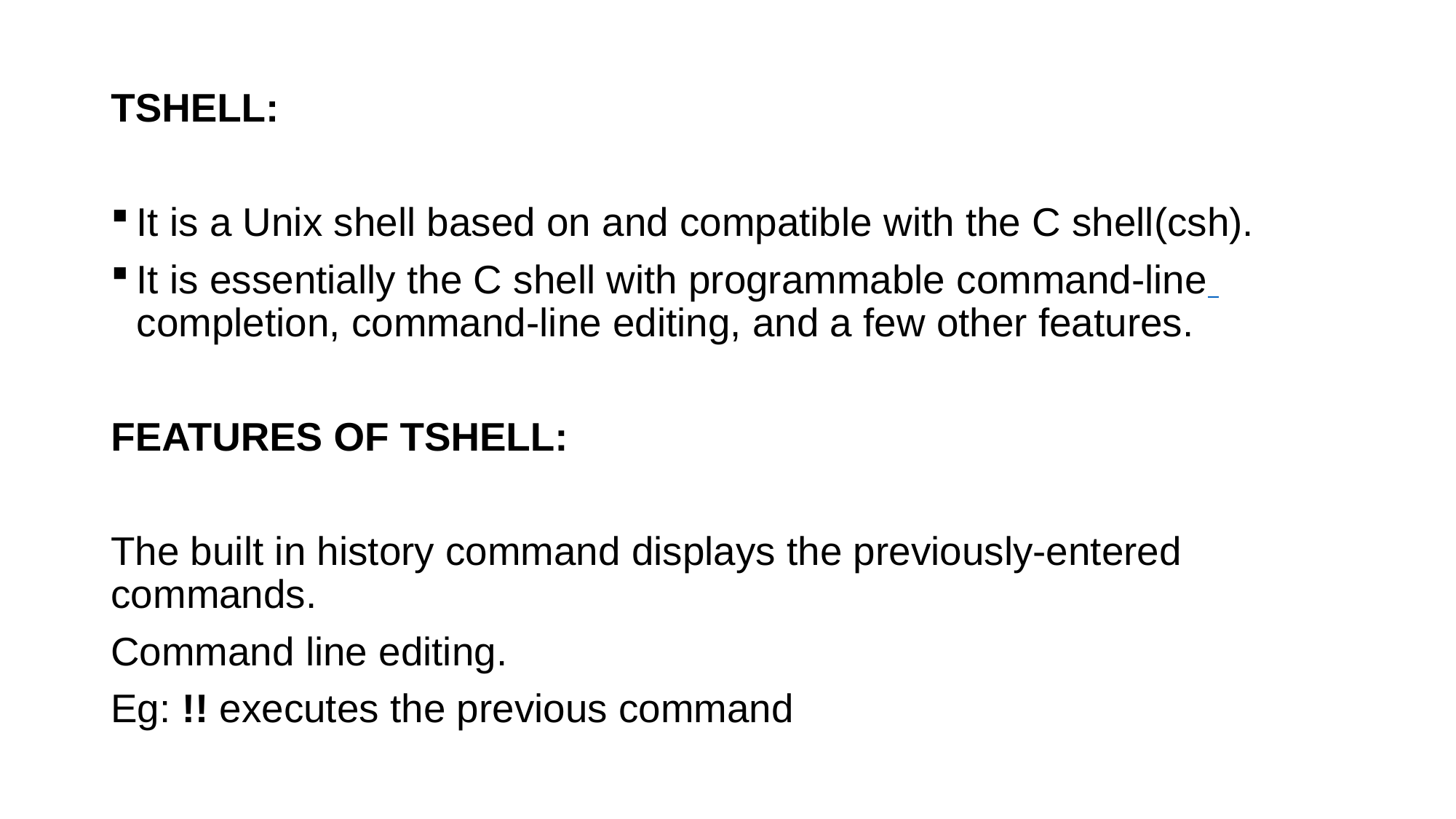

TSHELL:

It is a Unix shell based on and compatible with the C shell(csh).
It is essentially the C shell with programmable command-line completion, command-line editing, and a few other features.

FEATURES OF TSHELL:

The built in history command displays the previously-entered commands.
Command line editing.
Eg: !! executes the previous command